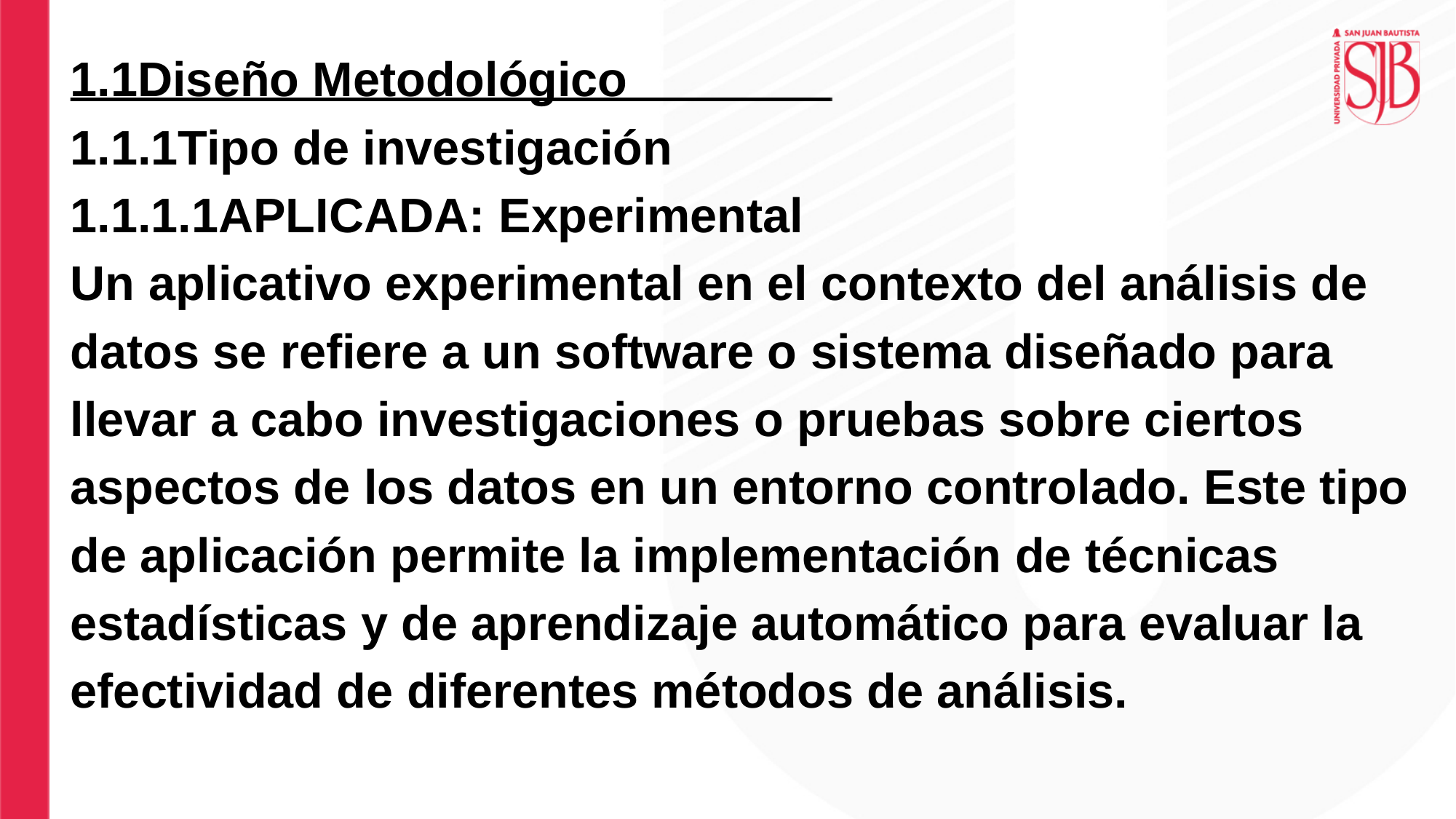

1.1Diseño Metodológico
1.1.1Tipo de investigación
1.1.1.1APLICADA: Experimental
Un aplicativo experimental en el contexto del análisis de datos se refiere a un software o sistema diseñado para llevar a cabo investigaciones o pruebas sobre ciertos aspectos de los datos en un entorno controlado. Este tipo de aplicación permite la implementación de técnicas estadísticas y de aprendizaje automático para evaluar la efectividad de diferentes métodos de análisis.